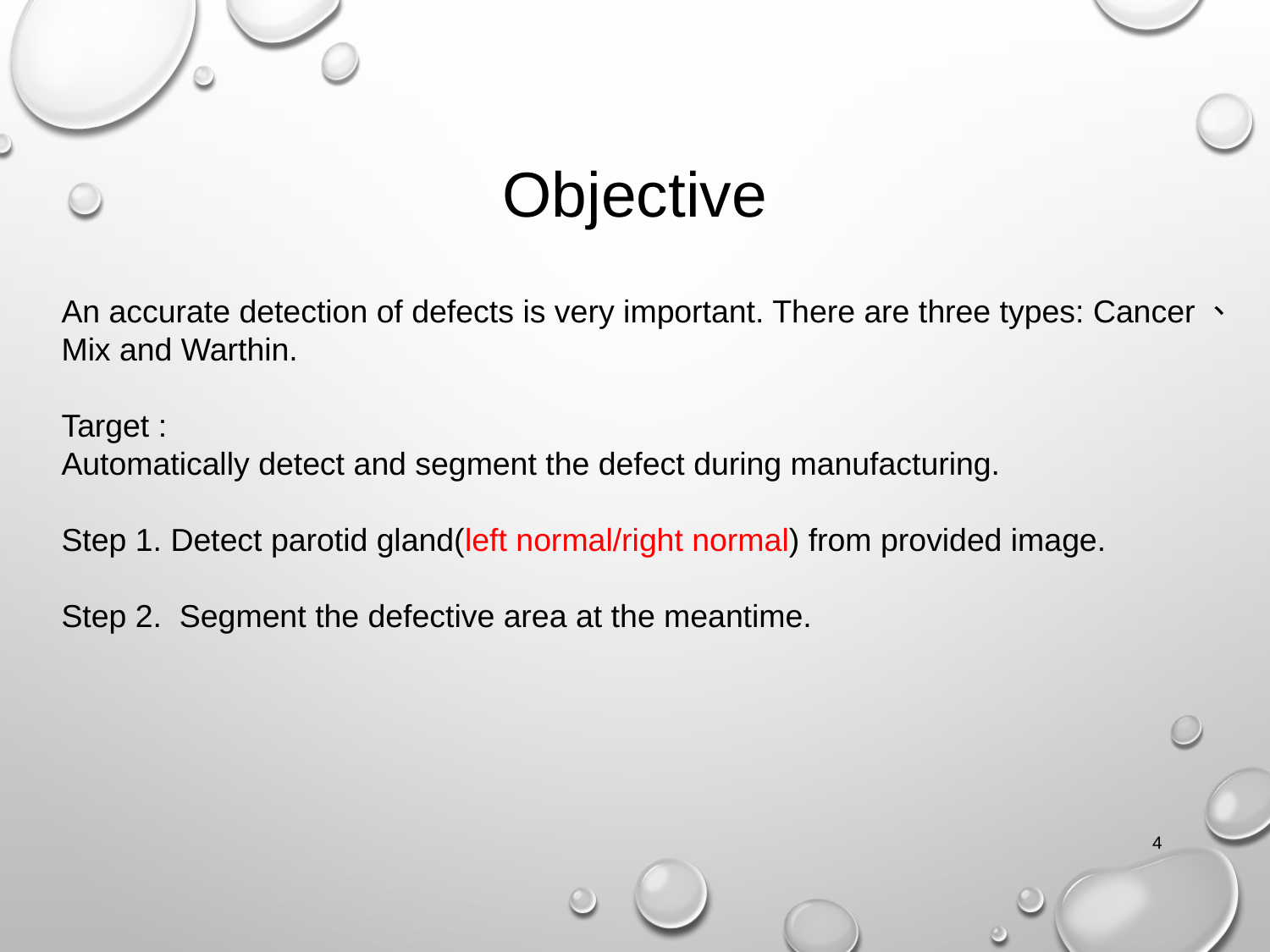

# Objective
An accurate detection of defects is very important. There are three types: Cancer、Mix and Warthin.

Target :
Automatically detect and segment the defect during manufacturing.

Step 1. Detect parotid gland(left normal/right normal) from provided image.

Step 2.  Segment the defective area at the meantime.

4